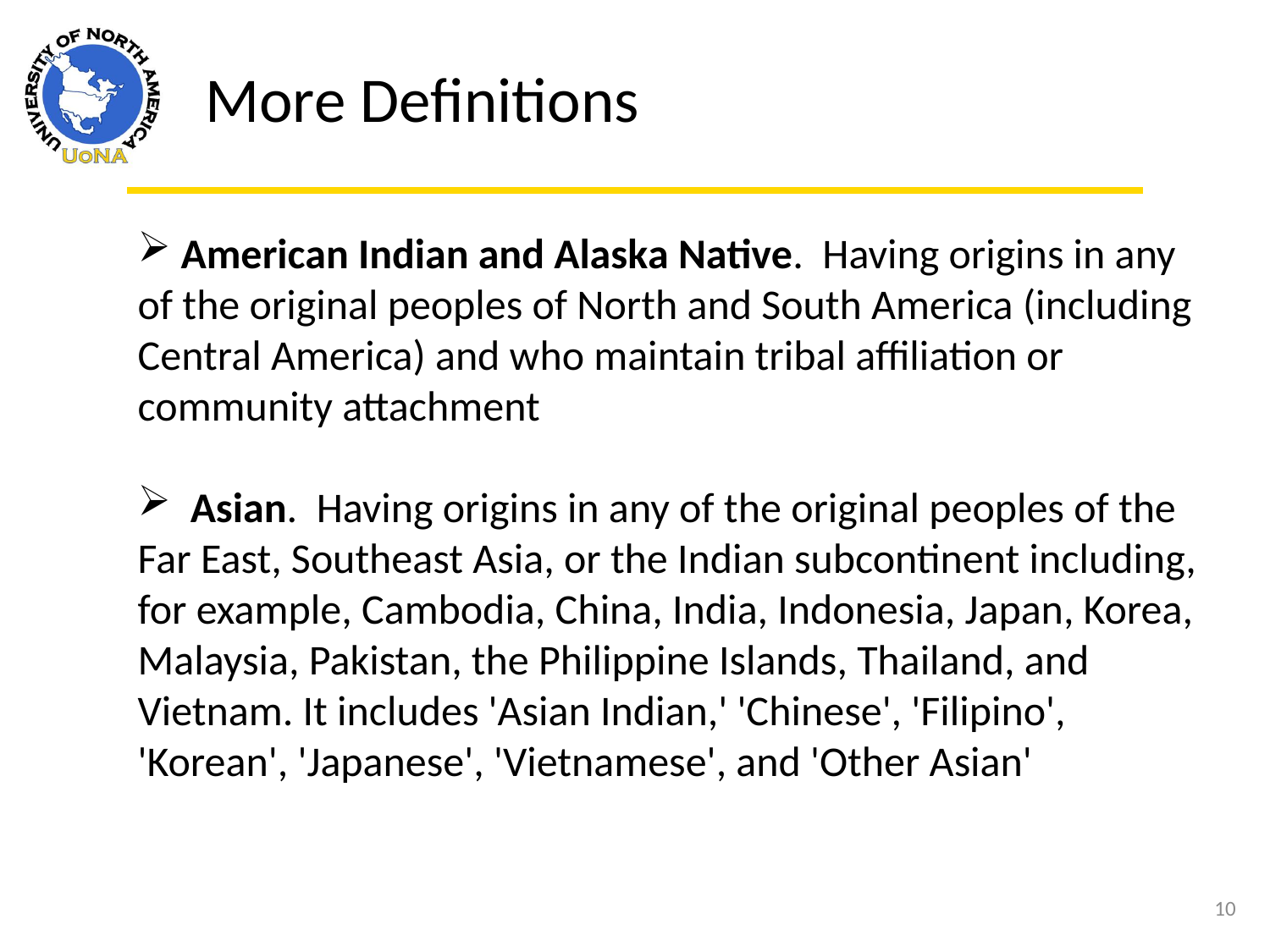

More Definitions
 American Indian and Alaska Native.  Having origins in any of the original peoples of North and South America (including Central America) and who maintain tribal affiliation or community attachment

  Asian.  Having origins in any of the original peoples of the Far East, Southeast Asia, or the Indian subcontinent including, for example, Cambodia, China, India, Indonesia, Japan, Korea, Malaysia, Pakistan, the Philippine Islands, Thailand, and Vietnam. It includes 'Asian Indian,' 'Chinese', 'Filipino', 'Korean', 'Japanese', 'Vietnamese', and 'Other Asian'
10